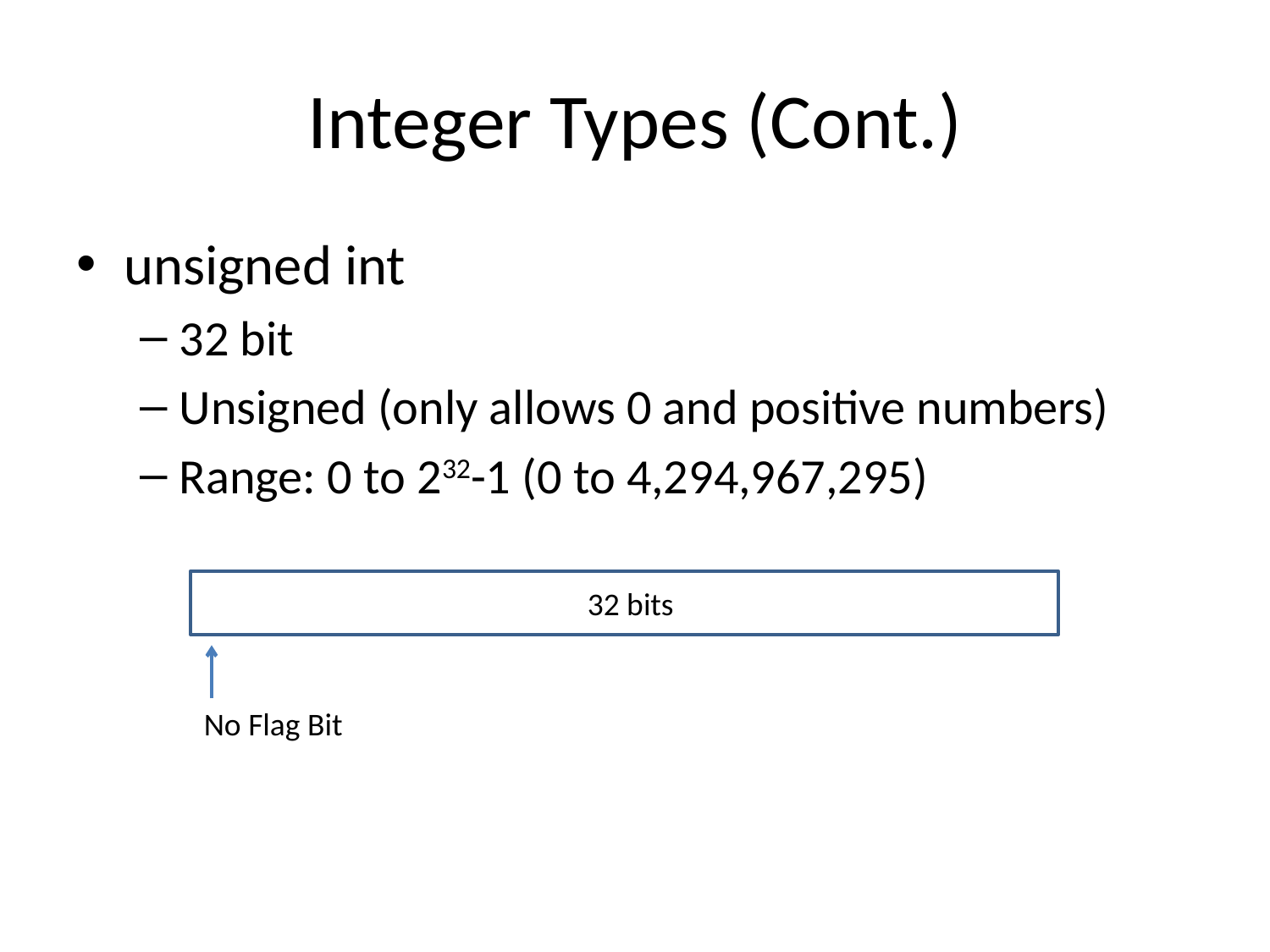

# Integer Types (Cont.)
unsigned int
32 bit
Unsigned (only allows 0 and positive numbers)
Range: 0 to 232-1 (0 to 4,294,967,295)

32 bits
No Flag Bit